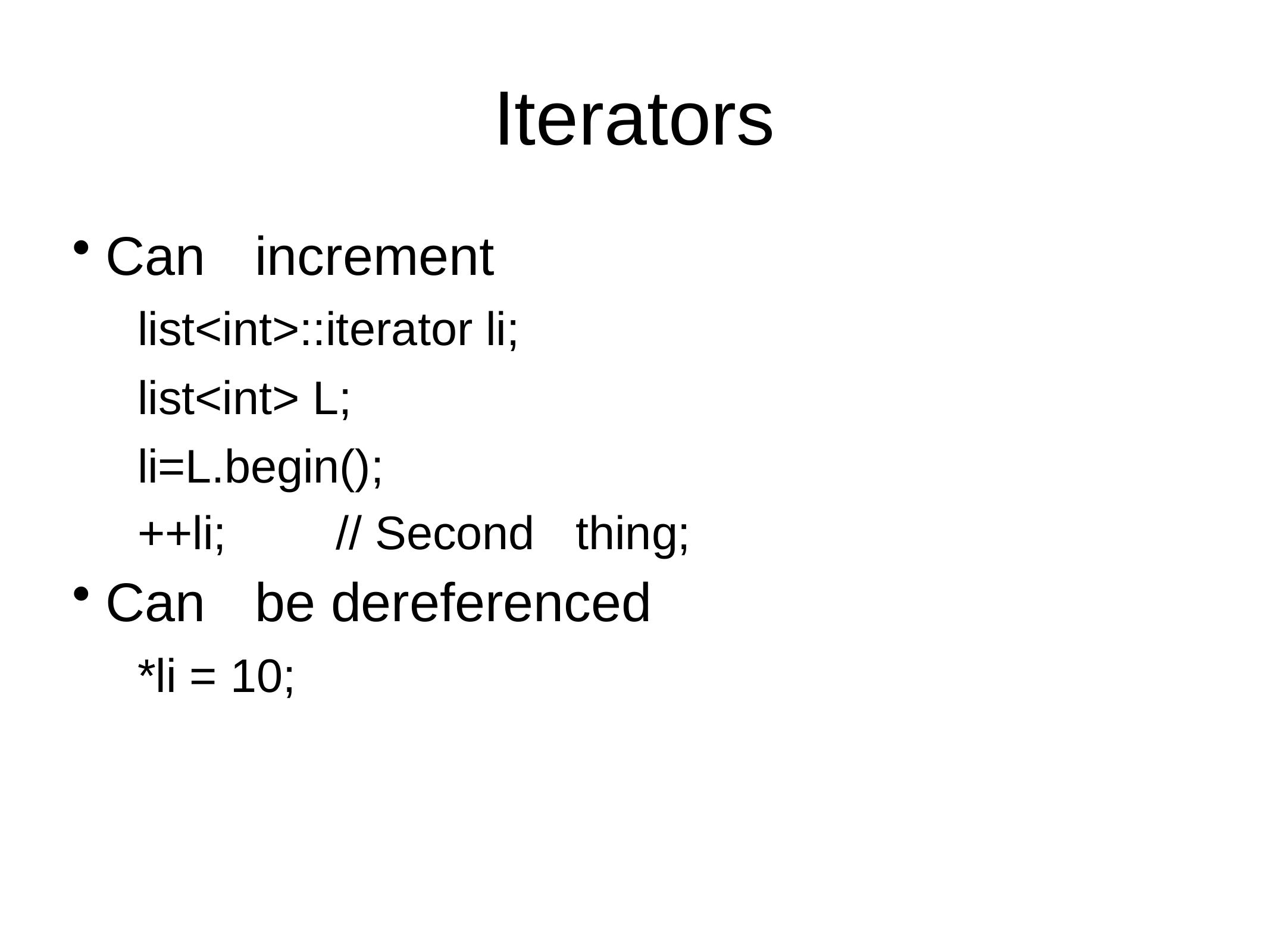

# Iterators
Can	increment
list<int>::iterator li;
list<int> L;
li=L.begin();
++li;	// Second	thing;
Can	be	dereferenced
*li = 10;